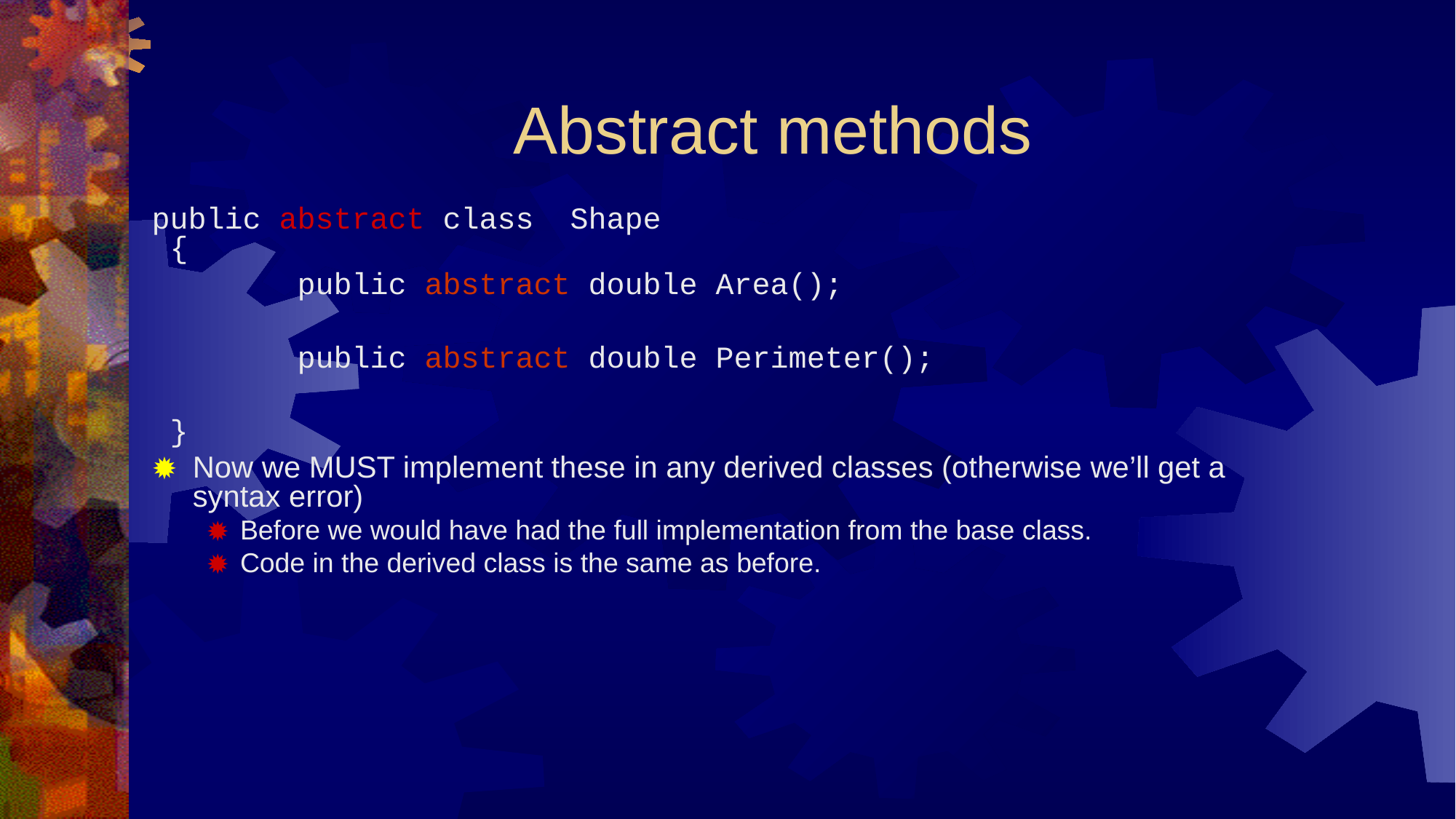

# Abstract methods
public abstract class  Shape
 {
        public abstract double Area();

        public abstract double Perimeter();

 }
Now we MUST implement these in any derived classes (otherwise we’ll get a syntax error)
Before we would have had the full implementation from the base class.
Code in the derived class is the same as before.